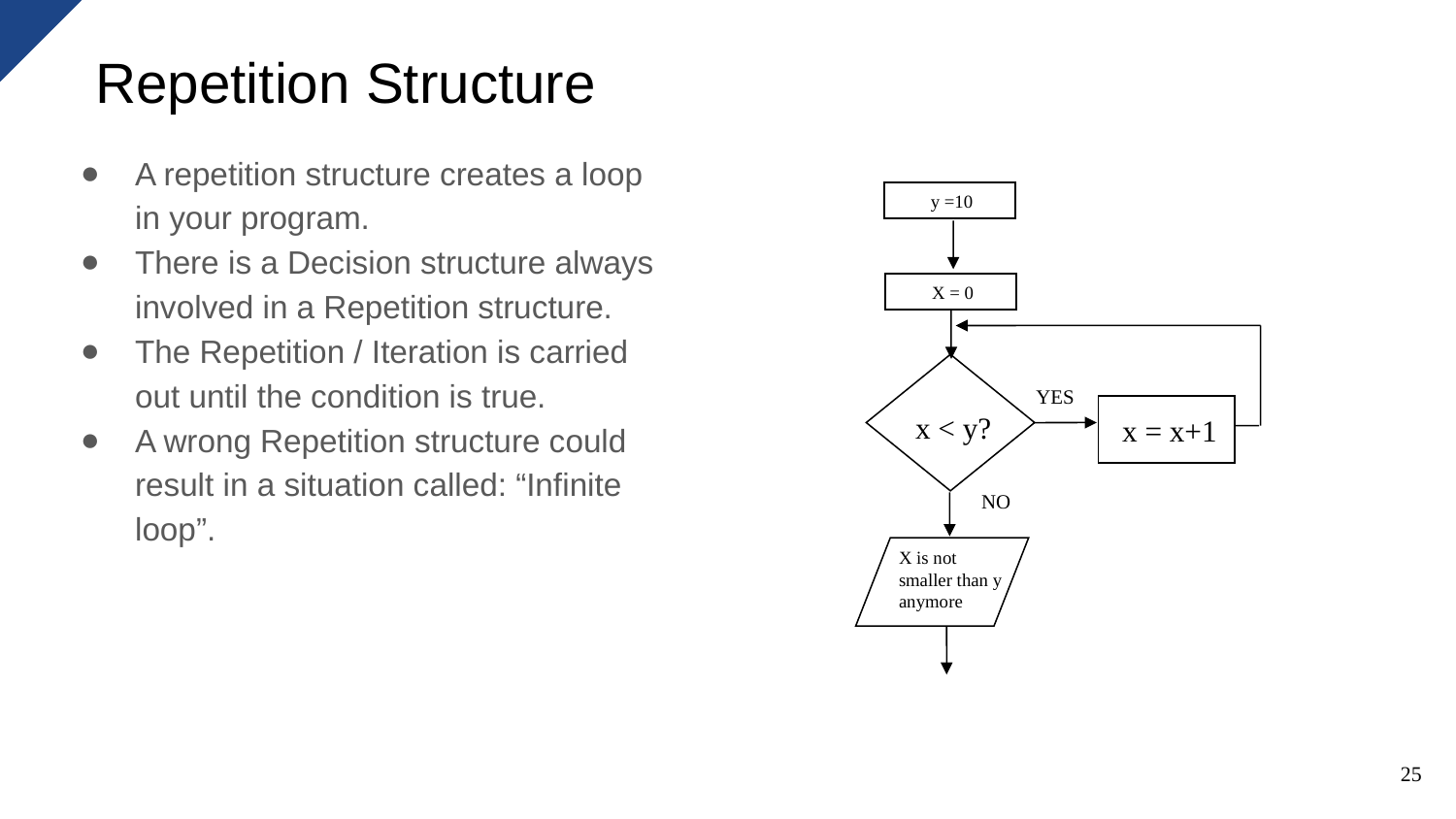

# Repetition Structure
A repetition structure creates a loop in your program.
There is a Decision structure always involved in a Repetition structure.
The Repetition / Iteration is carried out until the condition is true.
A wrong Repetition structure could result in a situation called: “Infinite loop”.
 y =10

 X = 0

x < y?
x = x+1
YES
NO

X is not smaller than y anymore

25